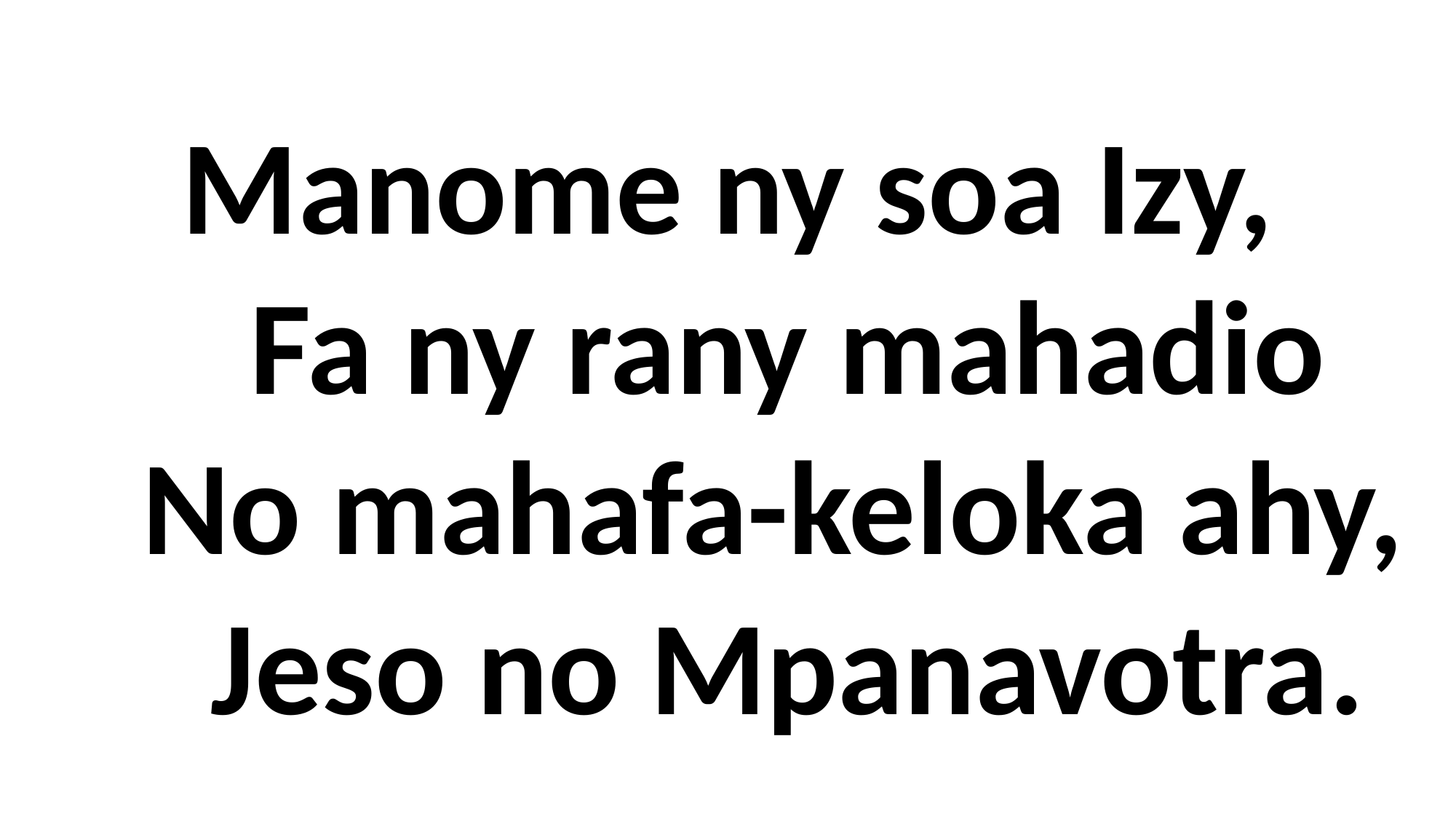

Manome ny soa Izy,
    Fa ny rany mahadio
   No mahafa-keloka ahy,
    Jeso no Mpanavotra.